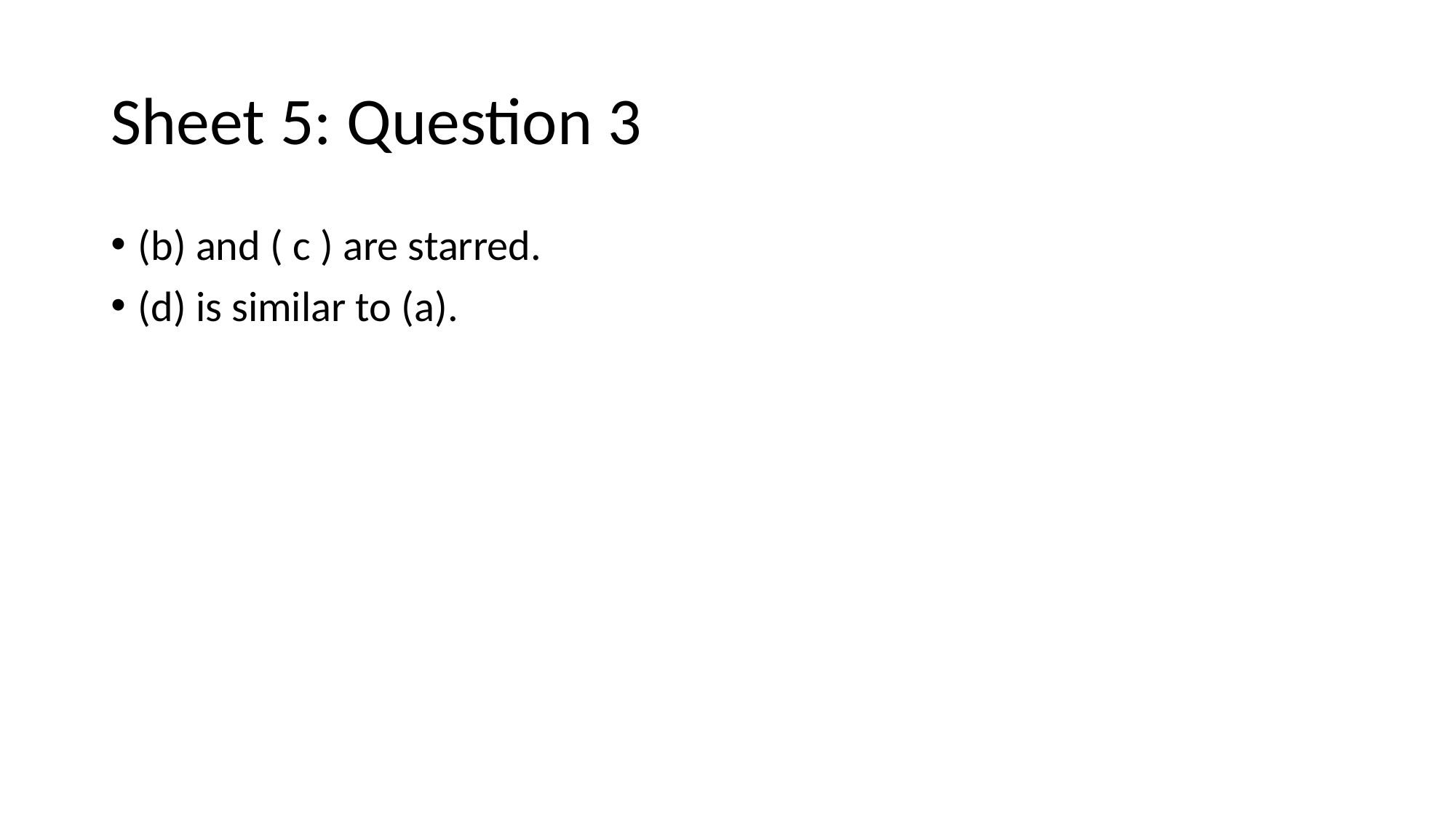

# Sheet 5: Question 3
(b) and ( c ) are starred.
(d) is similar to (a).